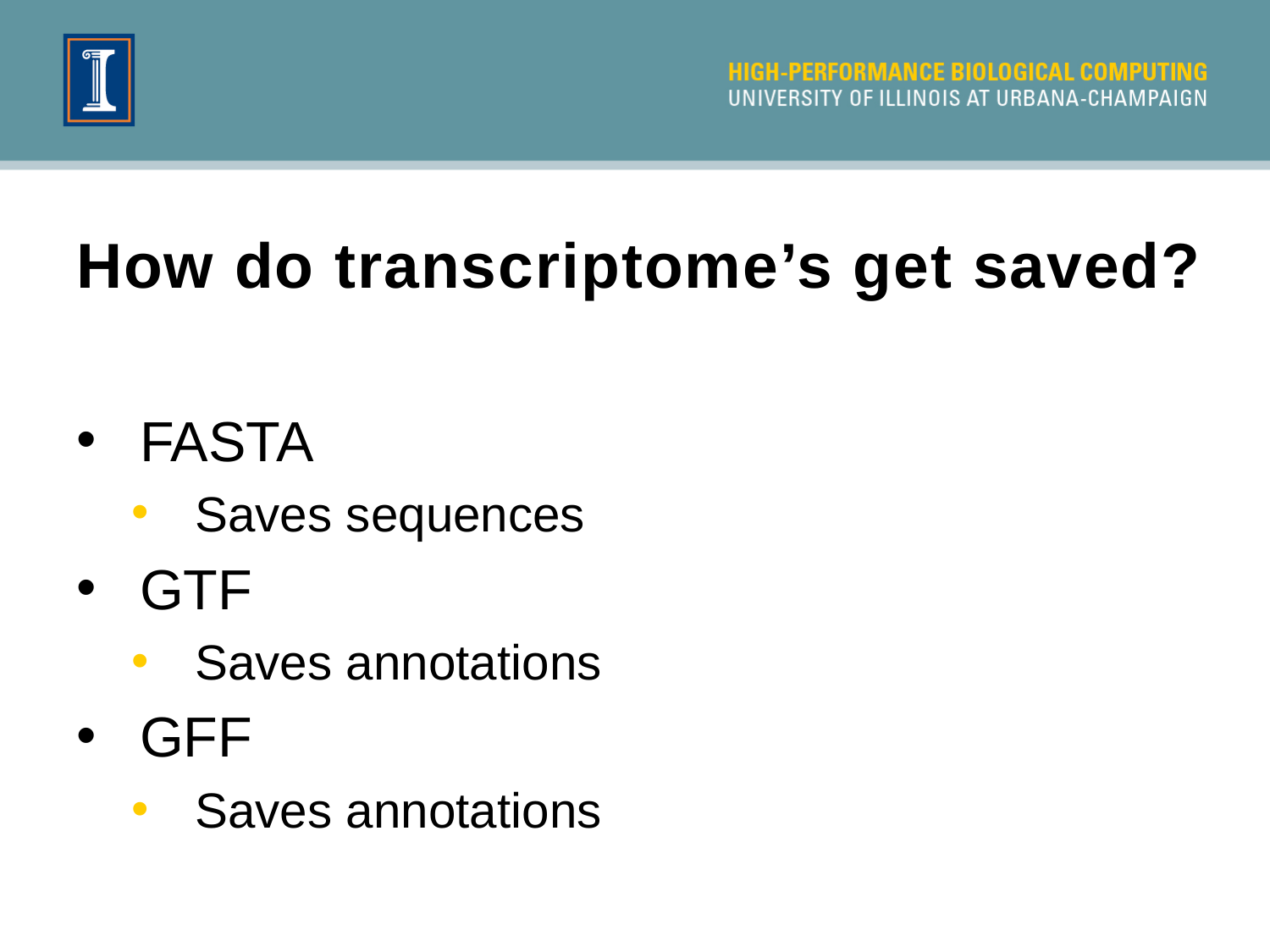

# How do transcriptome’s get saved?
FASTA
Saves sequences
GTF
Saves annotations
GFF
Saves annotations